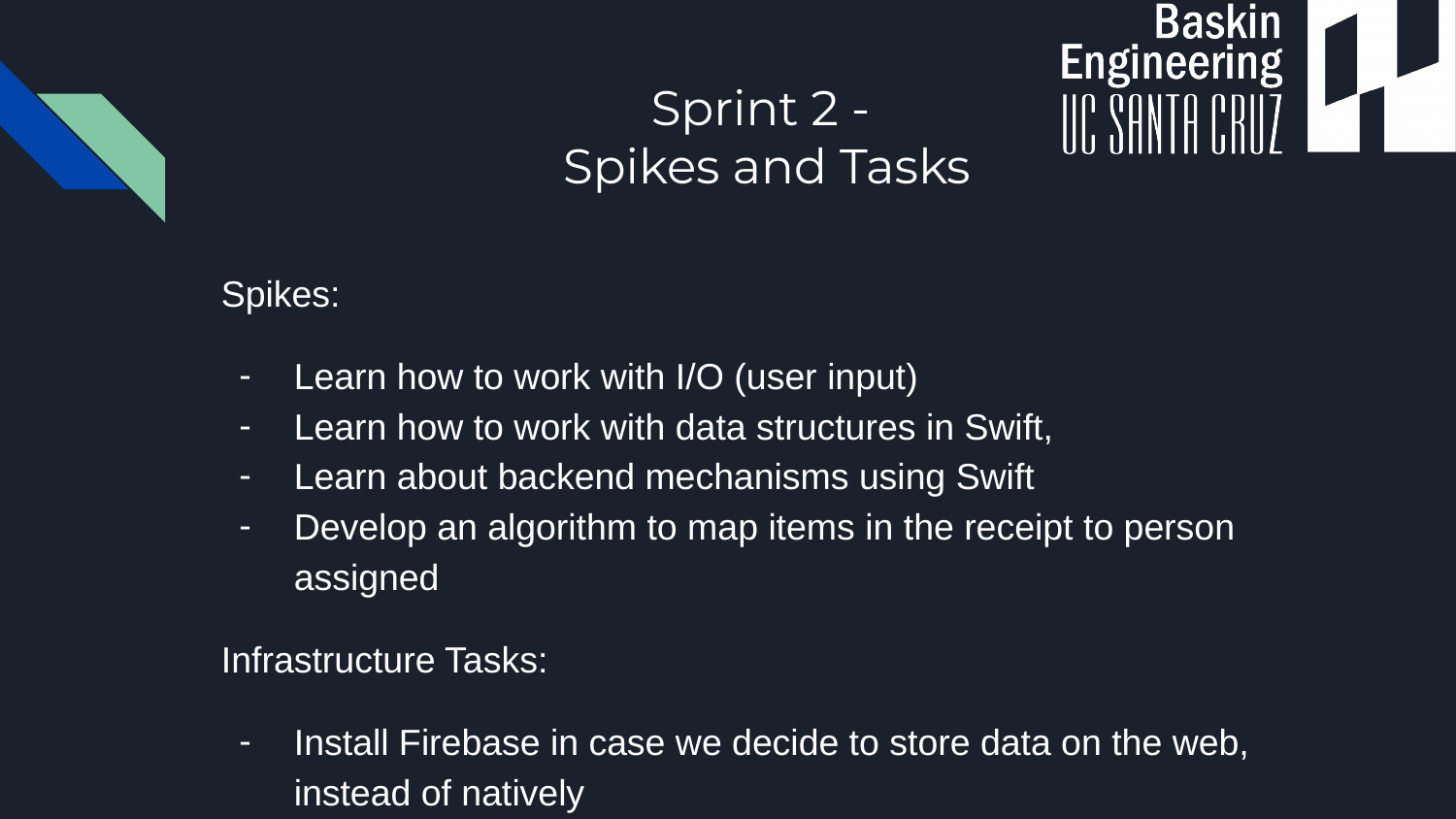

# Sprint 2 -
Spikes and Tasks
Spikes:
Learn how to work with I/O (user input)
Learn how to work with data structures in Swift,
Learn about backend mechanisms using Swift
Develop an algorithm to map items in the receipt to person assigned
Infrastructure Tasks:
Install Firebase in case we decide to store data on the web, instead of natively